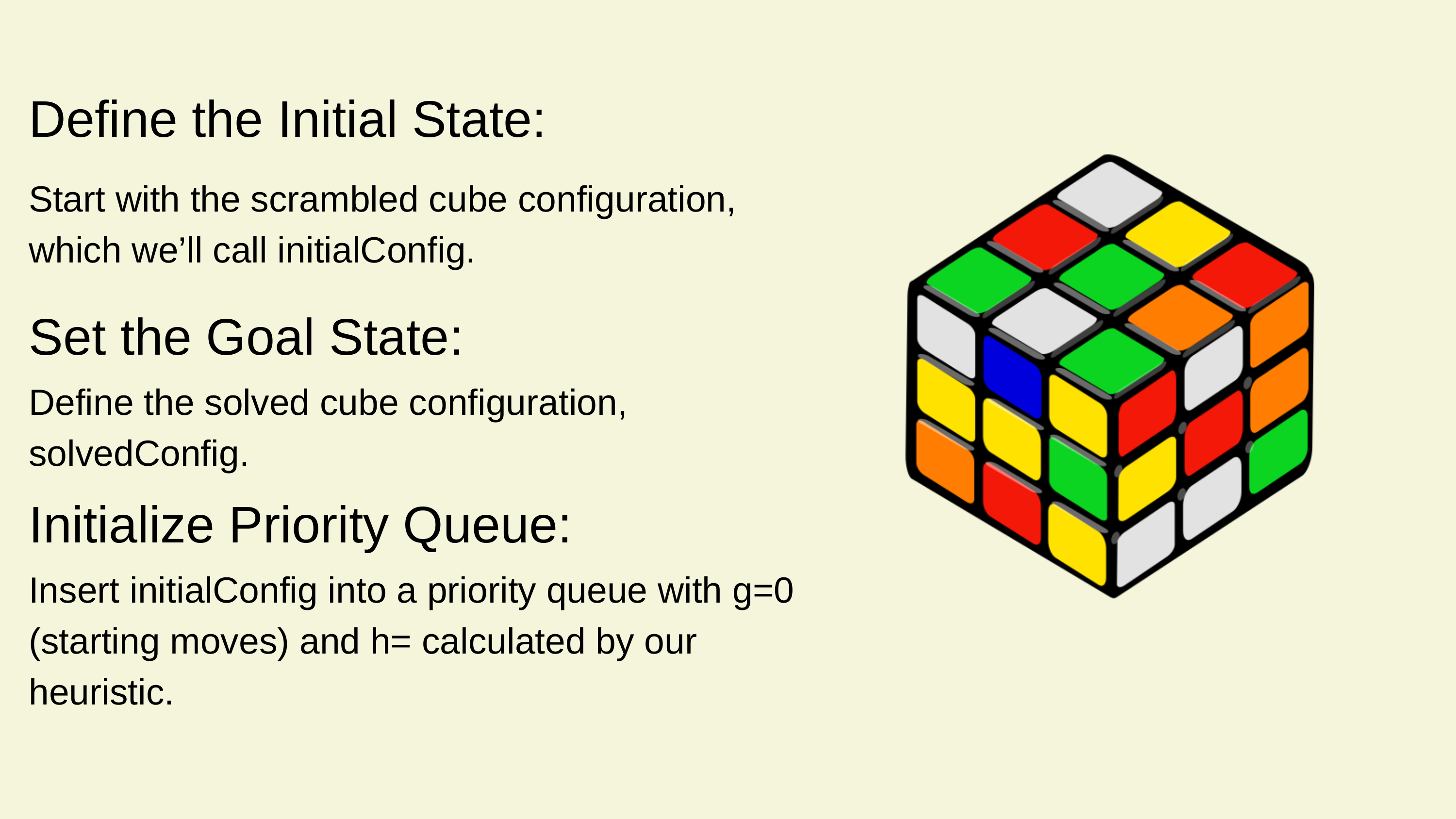

Define the Initial State:

Start with the scrambled cube configuration, which we’ll call initialConfig.
Set the Goal State:
Define the solved cube configuration, solvedConfig.
Initialize Priority Queue:
Insert initialConfig into a priority queue with g=0 (starting moves) and h= calculated by our heuristic.